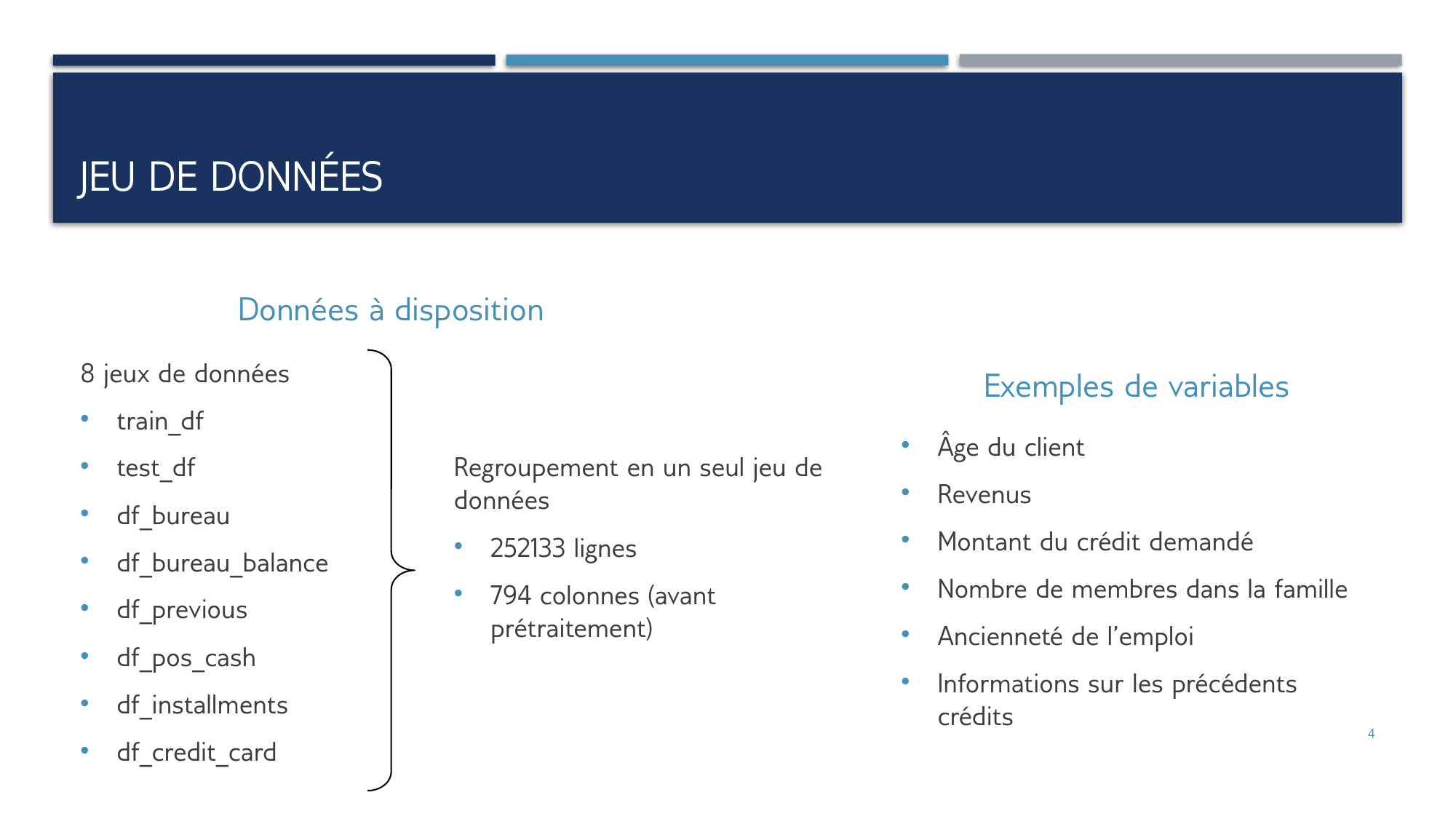

# Jeu de données
Données à disposition
Exemples de variables
8 jeux de données
train_df
test_df
df_bureau
df_bureau_balance
df_previous
df_pos_cash
df_installments
df_credit_card

Regroupement en un seul jeu de données
252133 lignes
794 colonnes (avant prétraitement)

Âge du client
Revenus
Montant du crédit demandé
Nombre de membres dans la famille
Ancienneté de l’emploi
Informations sur les précédents crédits
4